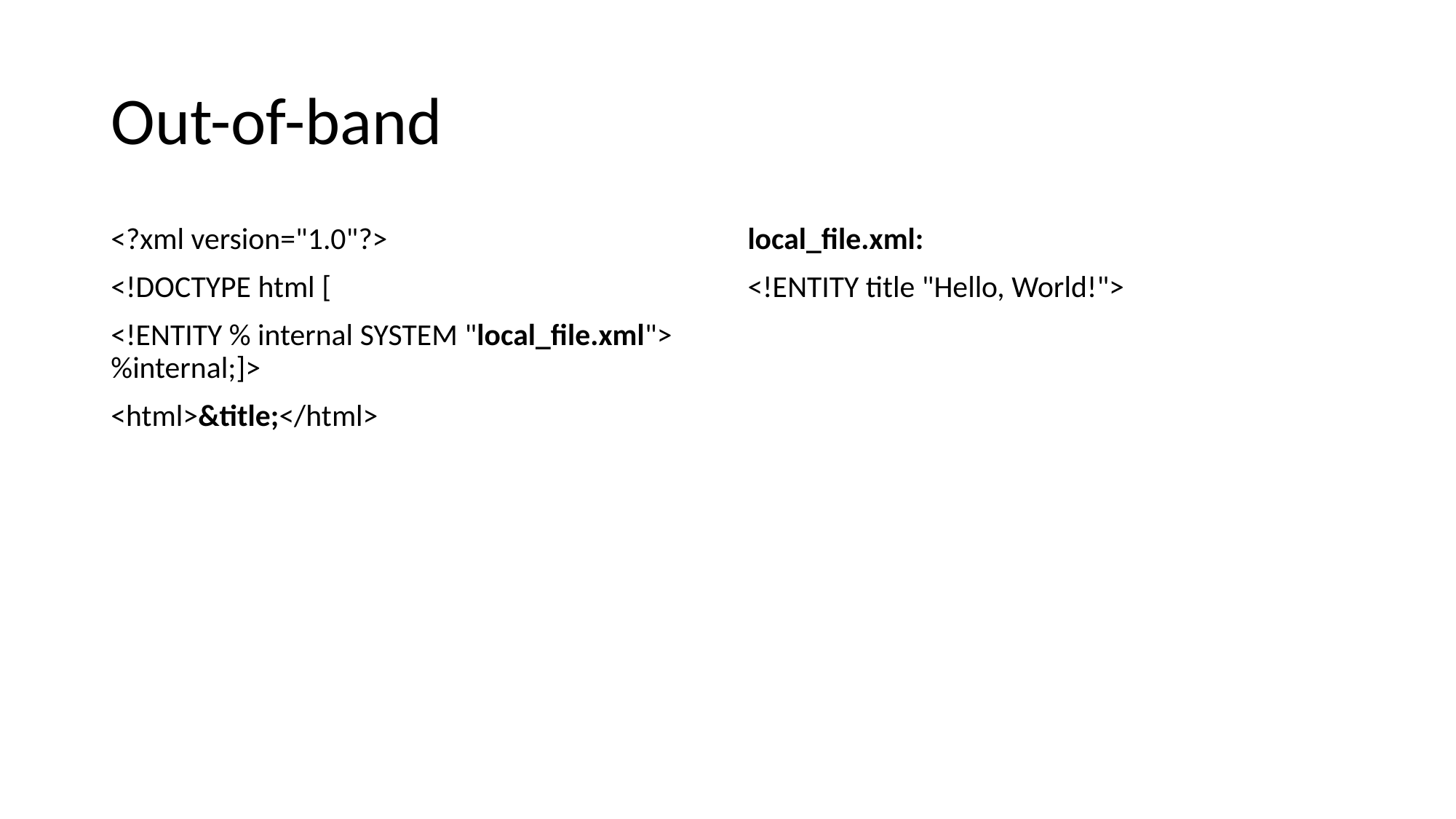

# Out-of-band
<?xml version="1.0"?>
<!DOCTYPE html [
<!ENTITY % internal SYSTEM "local_file.xml"> %internal;]>
<html>&title;</html>
local_file.xml:
<!ENTITY title "Hello, World!">